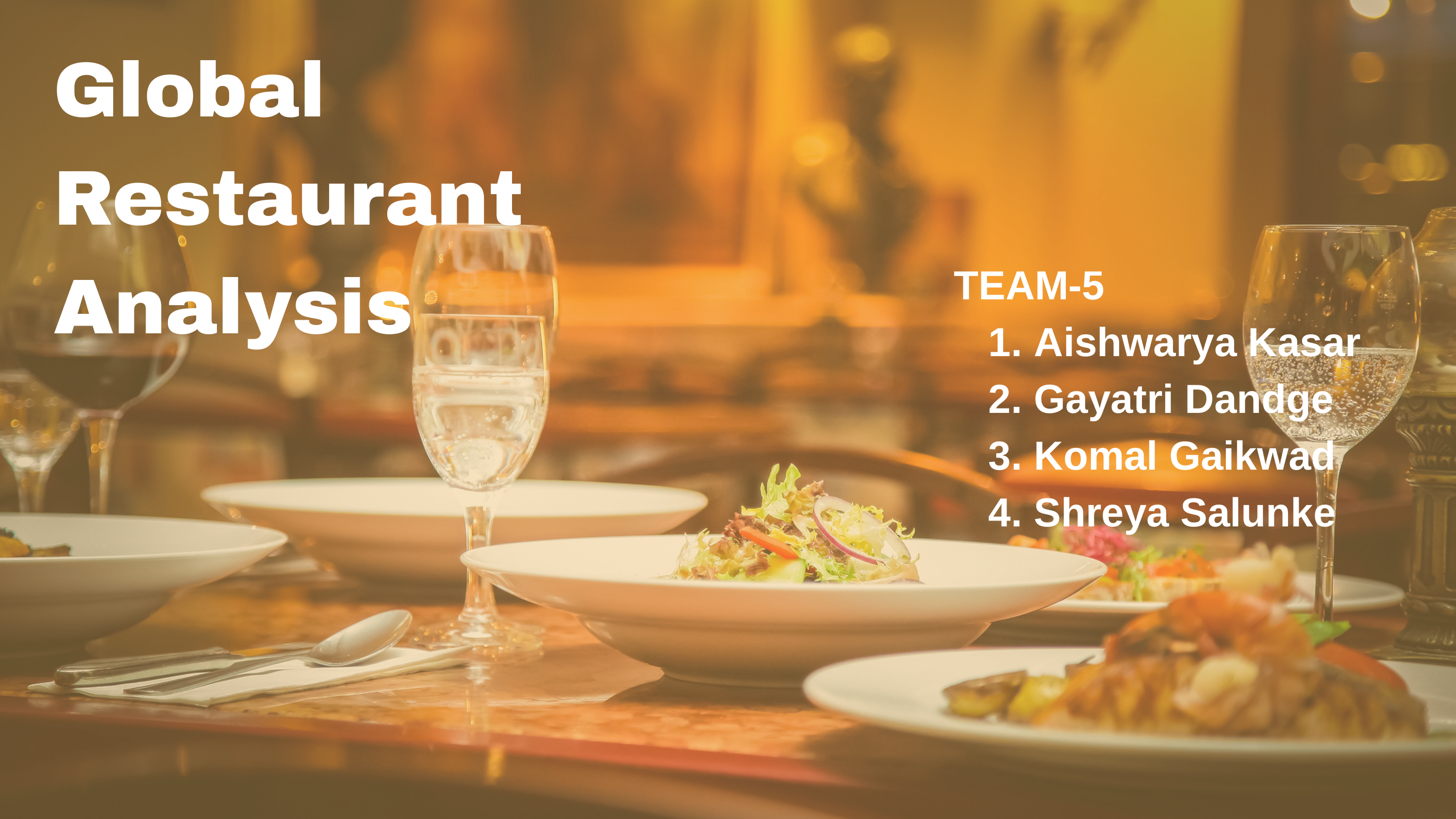

Global
Restaurant Analysis
TEAM-5
 Aishwarya Kasar
 Gayatri Dandge
 Komal Gaikwad
 Shreya Salunke